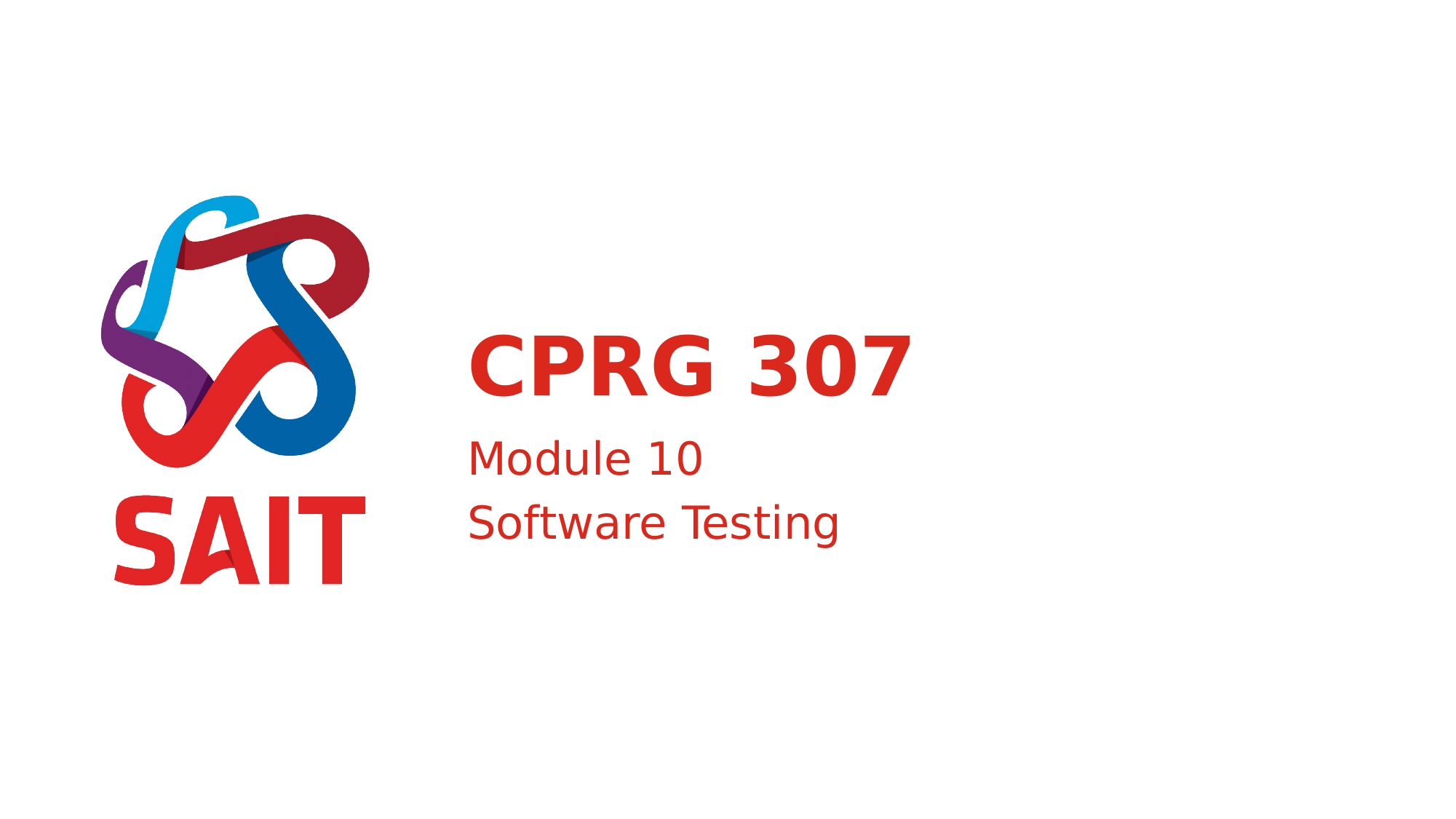

# CPRG 307
Module 10
Software Testing